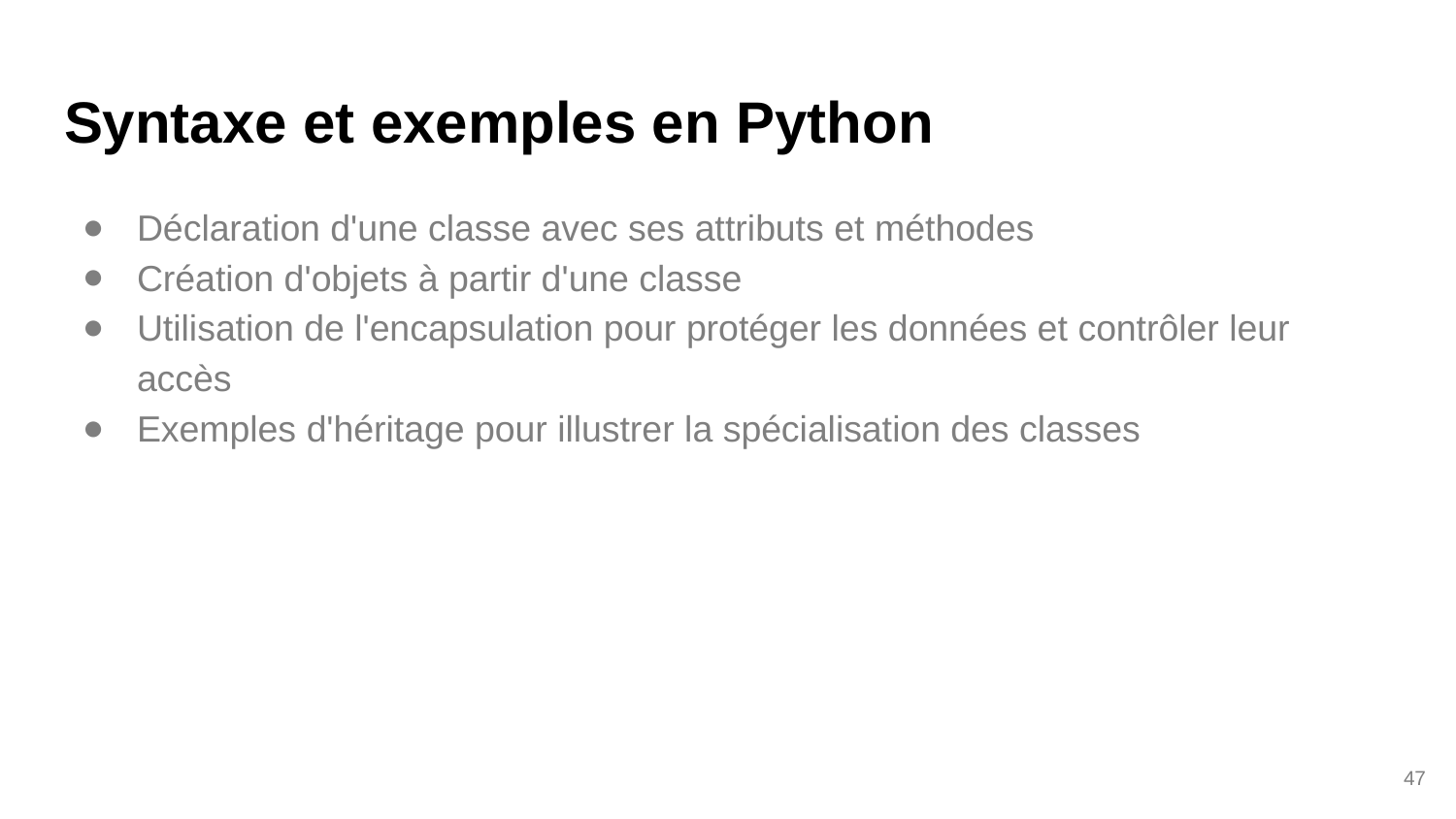

# Syntaxe et exemples en Python
Déclaration d'une classe avec ses attributs et méthodes
Création d'objets à partir d'une classe
Utilisation de l'encapsulation pour protéger les données et contrôler leur accès
Exemples d'héritage pour illustrer la spécialisation des classes
47